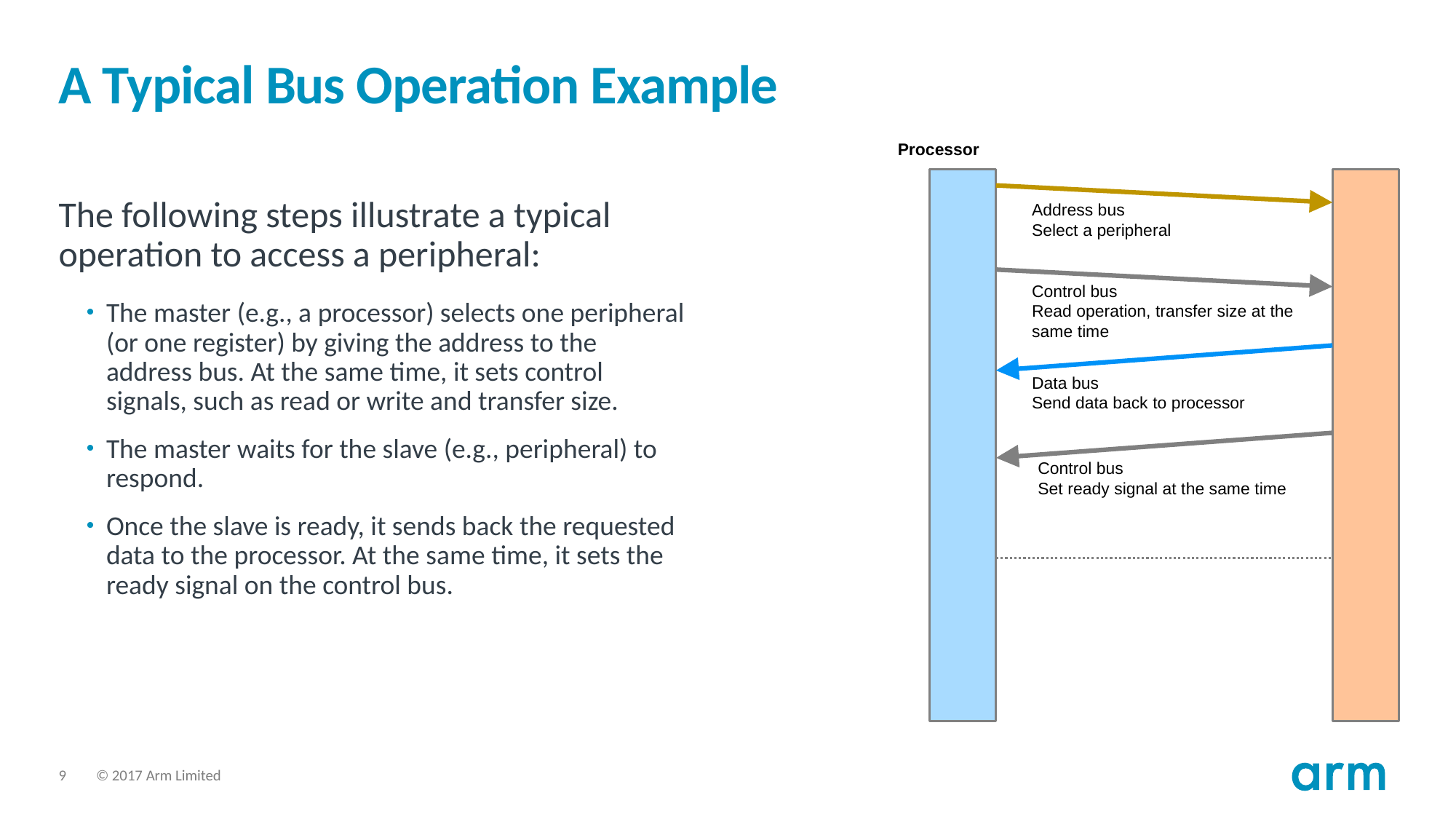

# A Typical Bus Operation Example
Processor

Address bus
Select a peripheral
The following steps illustrate a typical operation to access a peripheral:
The master (e.g., a processor) selects one peripheral (or one register) by giving the address to the address bus. At the same time, it sets control signals, such as read or write and transfer size.
The master waits for the slave (e.g., peripheral) to respond.
Once the slave is ready, it sends back the requested data to the processor. At the same time, it sets the ready signal on the control bus.
Control bus
Read operation, transfer size at the same time
Data bus
Send data back to processor
Control bus
Set ready signal at the same time